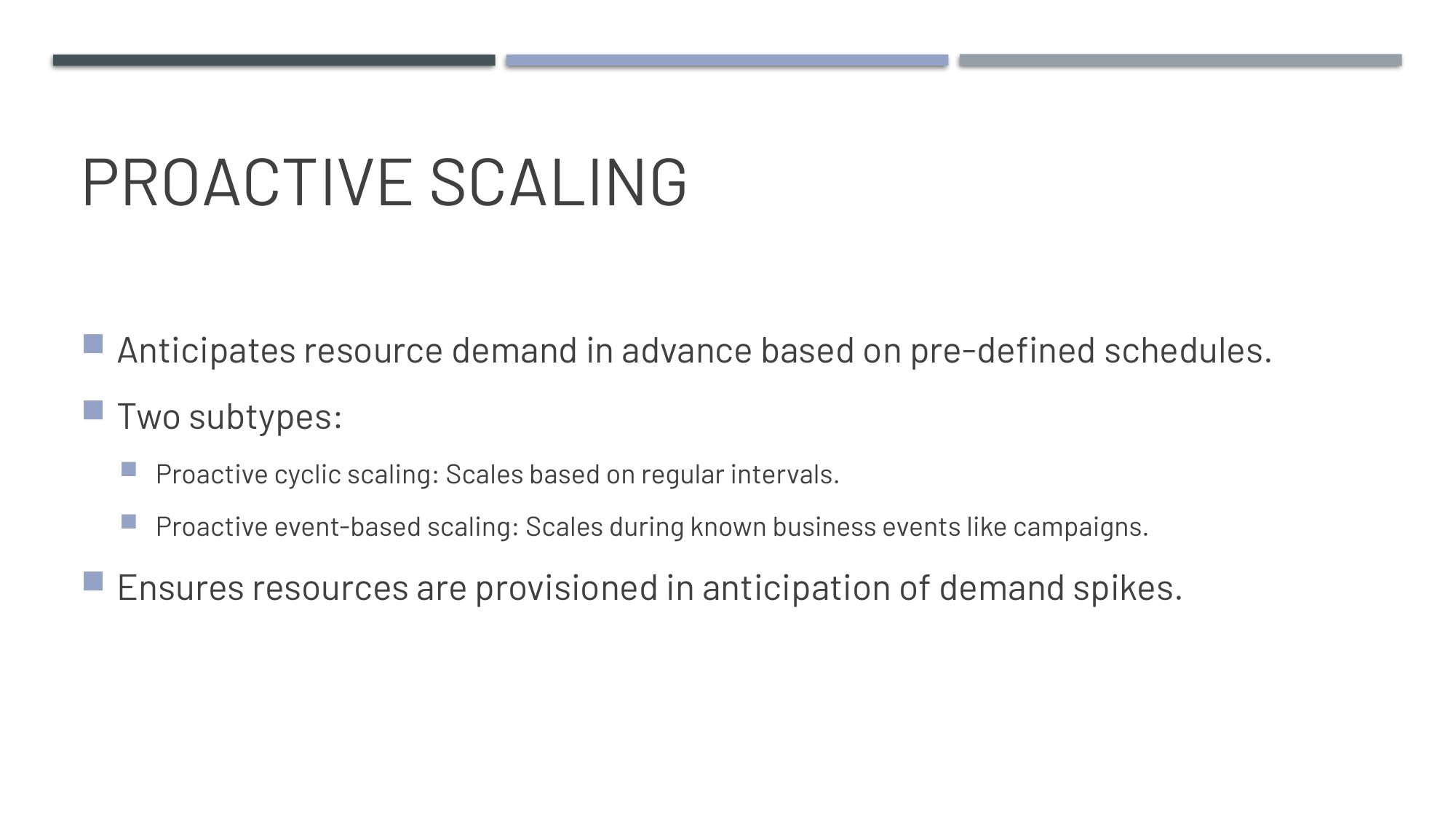

# Proactive Scaling
Anticipates resource demand in advance based on pre-defined schedules.
Two subtypes:
Proactive cyclic scaling: Scales based on regular intervals.
Proactive event-based scaling: Scales during known business events like campaigns.
Ensures resources are provisioned in anticipation of demand spikes.